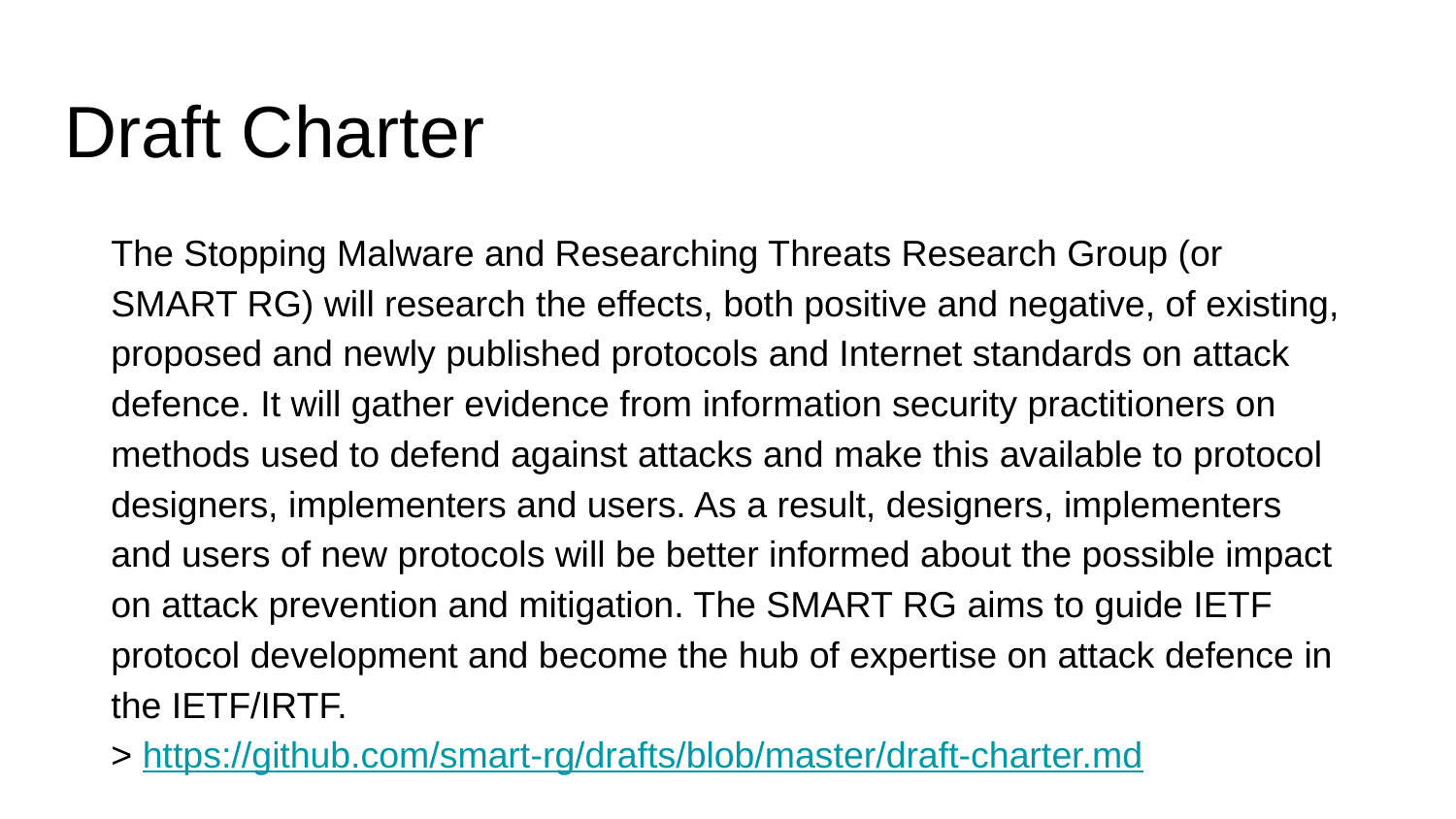

# Draft Charter
The Stopping Malware and Researching Threats Research Group (or SMART RG) will research the effects, both positive and negative, of existing, proposed and newly published protocols and Internet standards on attack defence. It will gather evidence from information security practitioners on methods used to defend against attacks and make this available to protocol designers, implementers and users. As a result, designers, implementers and users of new protocols will be better informed about the possible impact on attack prevention and mitigation. The SMART RG aims to guide IETF protocol development and become the hub of expertise on attack defence in the IETF/IRTF.
> https://github.com/smart-rg/drafts/blob/master/draft-charter.md